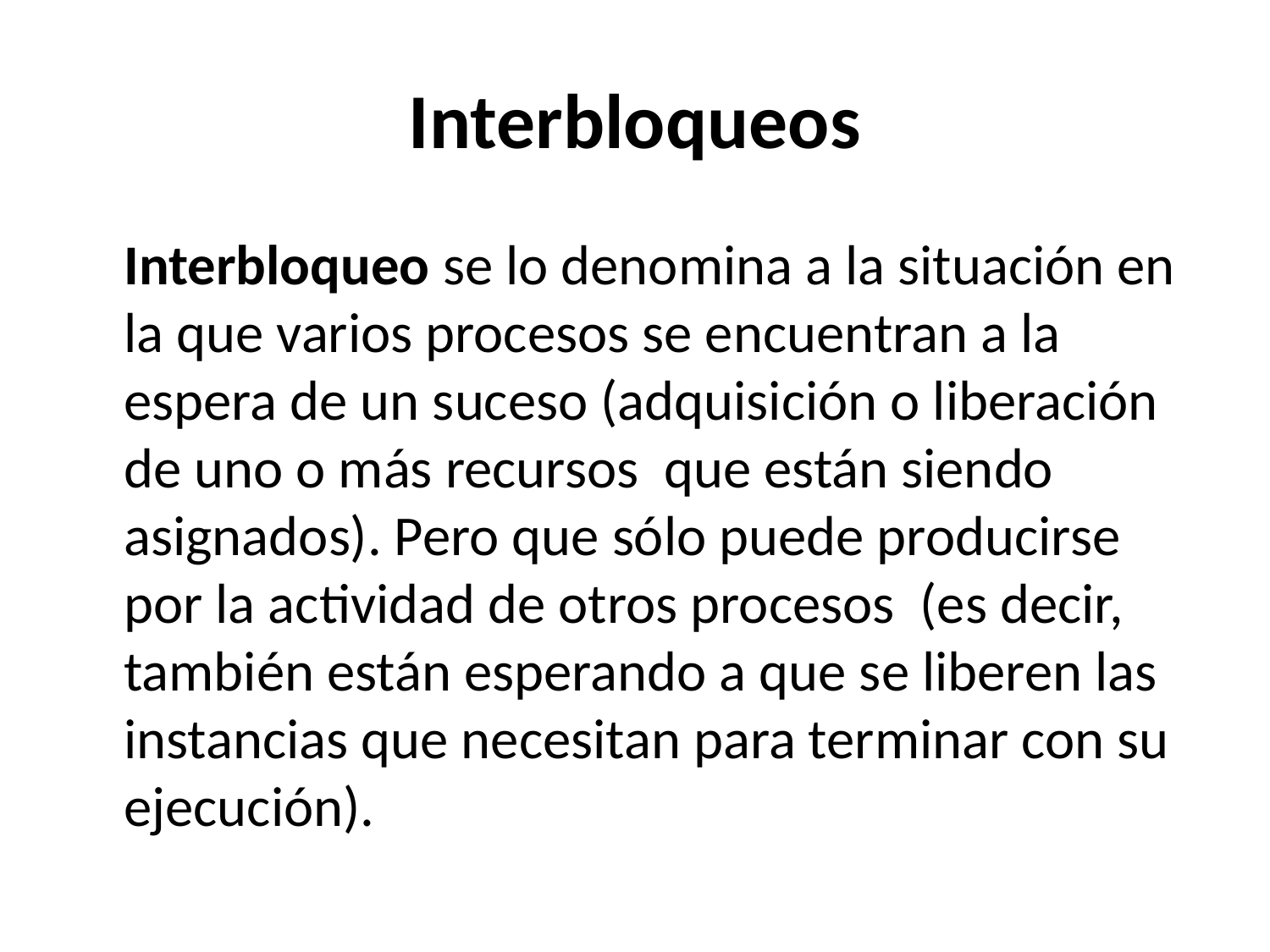

# Interbloqueos
	Interbloqueo se lo denomina a la situación en la que varios procesos se encuentran a la espera de un suceso (adquisición o liberación de uno o más recursos  que están siendo asignados). Pero que sólo puede producirse por la actividad de otros procesos  (es decir, también están esperando a que se liberen las instancias que necesitan para terminar con su ejecución).